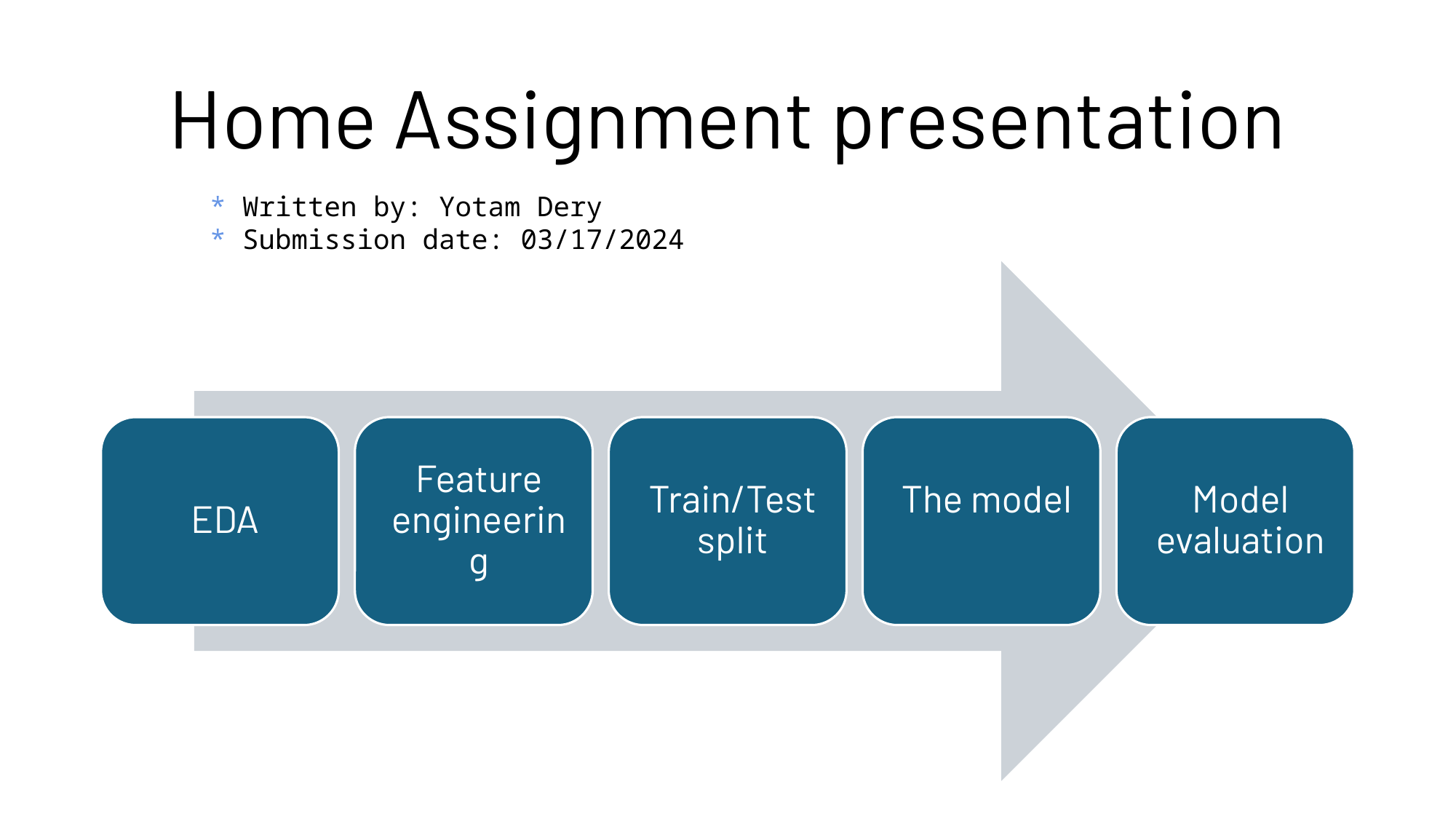

# Home Assignment presentation
* Written by: Yotam Dery
* Submission date: 03/17/2024
EDA
Feature engineering
Train/Test split
The model
Model evaluation